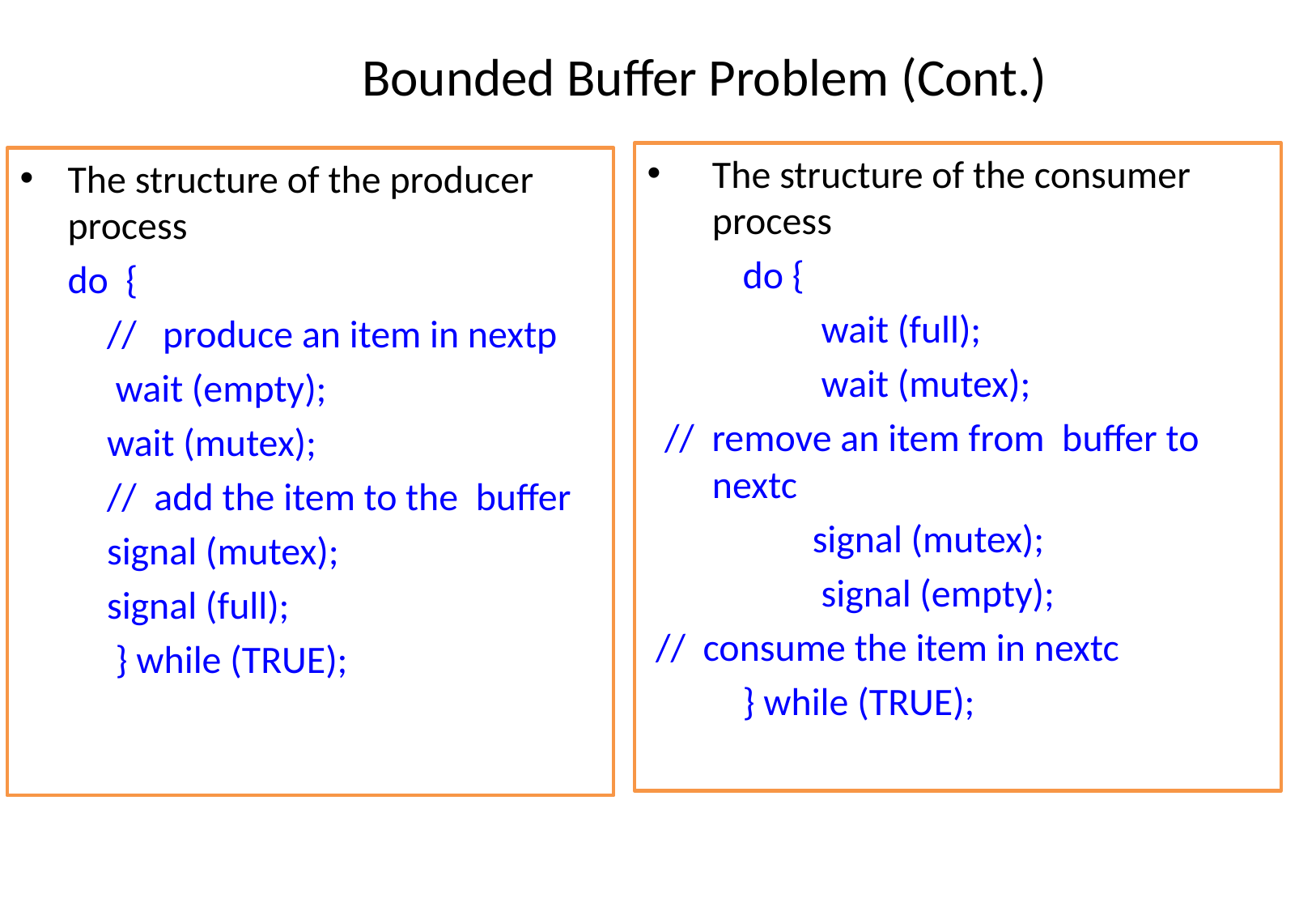

# Bounded Buffer Problem (Cont.)
The structure of the consumer process
           do {
                    wait (full);
                    wait (mutex);
  //  remove an item from  buffer to nextc
                   signal (mutex);
                    signal (empty);
 //  consume the item in nextc
           } while (TRUE);
The structure of the producer process
	do  {
          //   produce an item in nextp
           wait (empty);
          wait (mutex);
          //  add the item to the  buffer
          signal (mutex);
          signal (full);
           } while (TRUE);